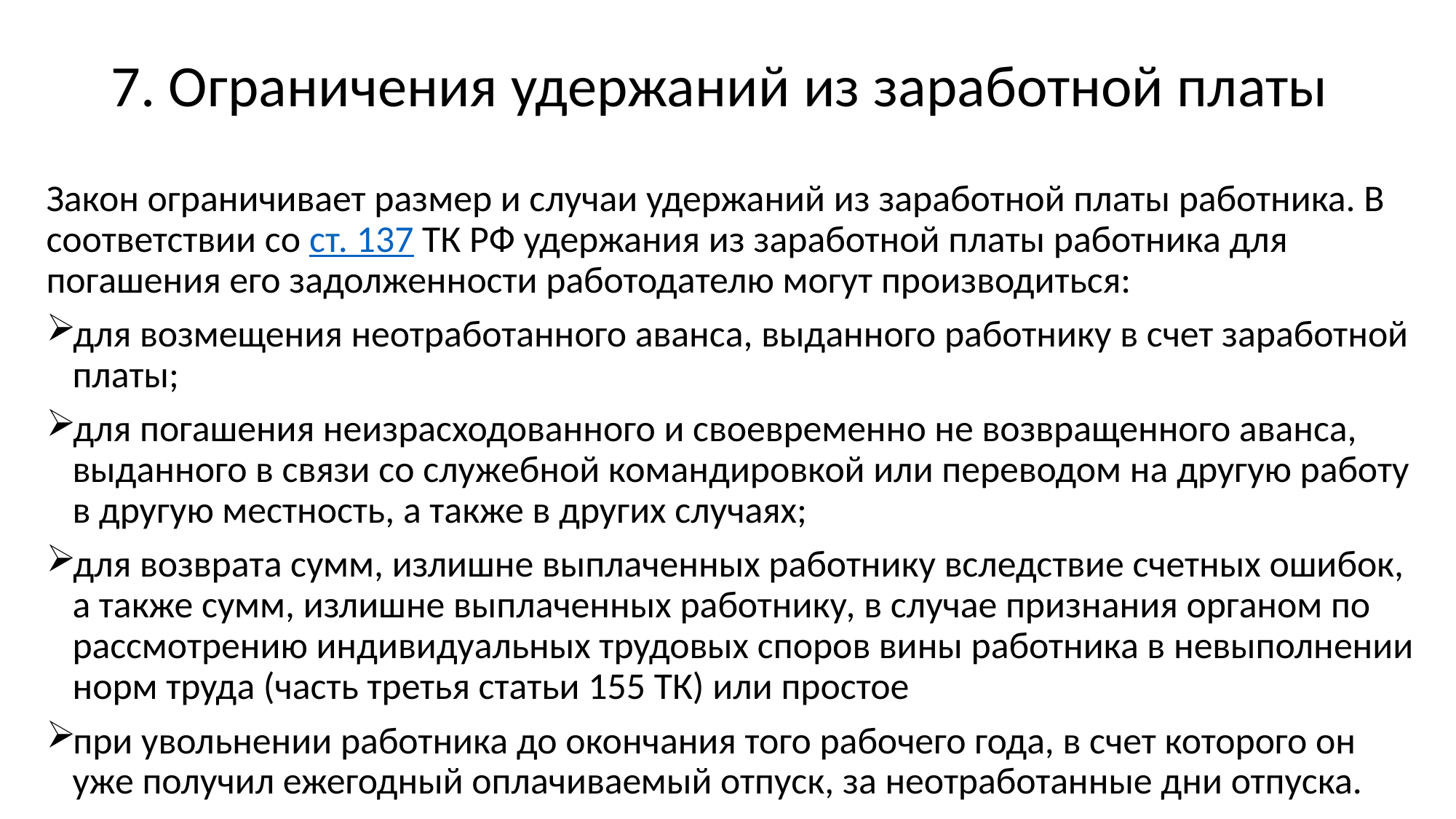

# 7. Ограничения удержаний из заработной платы
Закон ограничивает размер и случаи удержаний из заработной платы работника. В соответствии со ст. 137 ТК РФ удержания из заработной платы работника для погашения его задолженности работодателю могут производиться:
для возмещения неотработанного аванса, выданного работнику в счет заработной платы;
для погашения неизрасходованного и своевременно не возвращенного аванса, выданного в связи со служебной командировкой или переводом на другую работу в другую местность, а также в других случаях;
для возврата сумм, излишне выплаченных работнику вследствие счетных ошибок, а также сумм, излишне выплаченных работнику, в случае признания органом по рассмотрению индивидуальных трудовых споров вины работника в невыполнении норм труда (часть третья статьи 155 ТК) или простое
при увольнении работника до окончания того рабочего года, в счет которого он уже получил ежегодный оплачиваемый отпуск, за неотработанные дни отпуска.